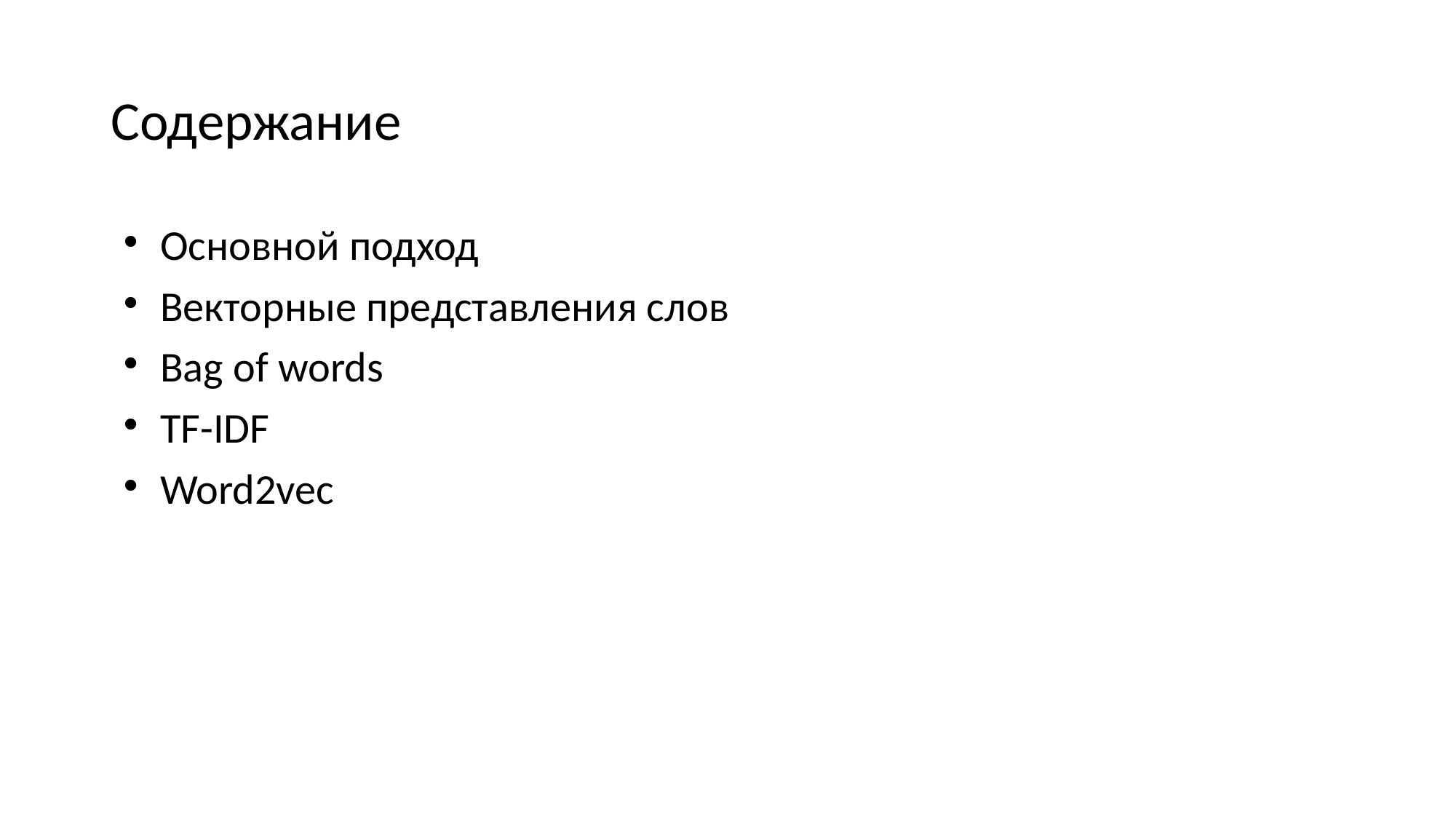

# Содержание
Основной подход
Векторные представления слов
Bag of words
TF-IDF
Word2vec